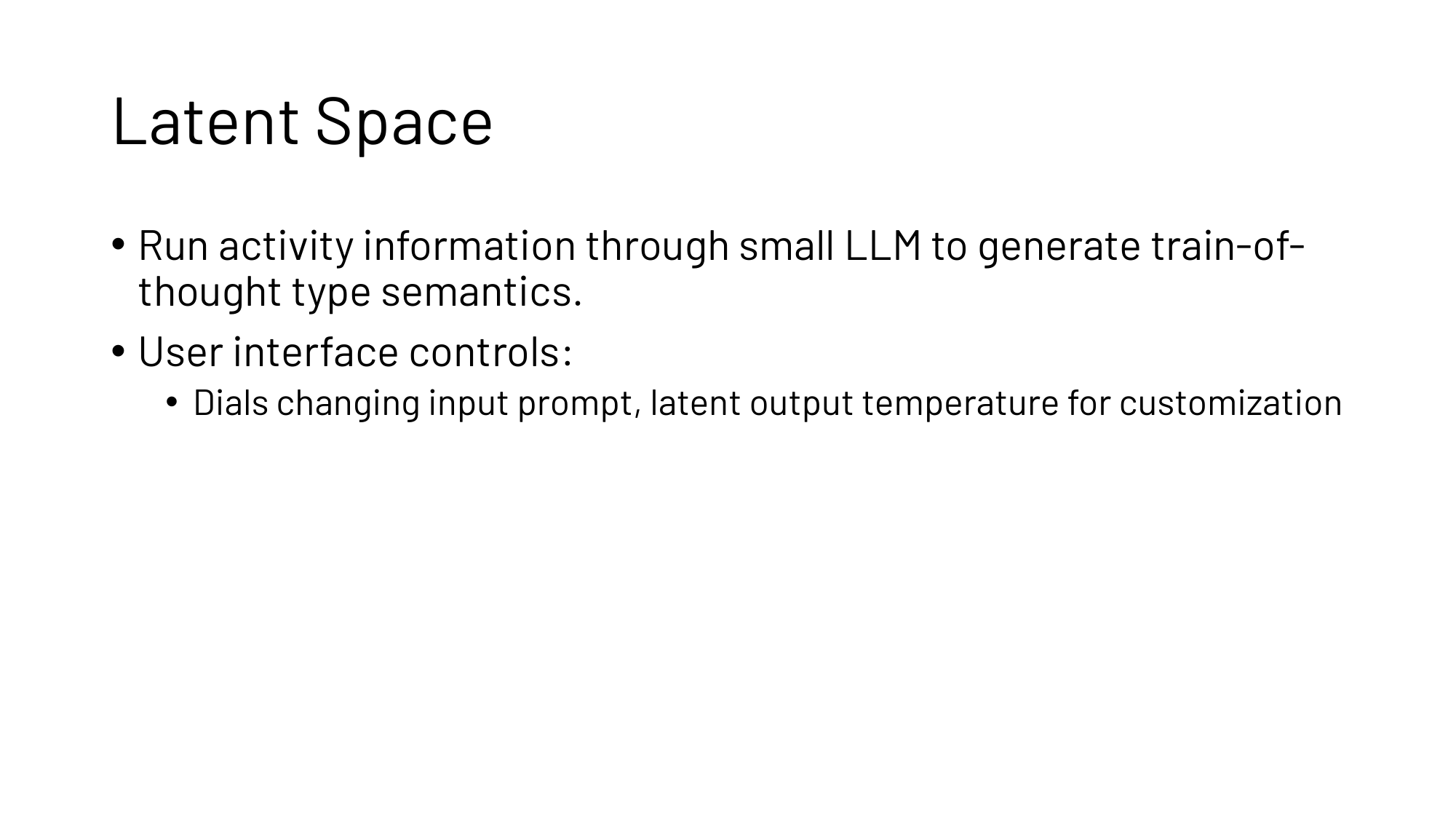

# Latent Space
Run activity information through small LLM to generate train-of-thought type semantics.
User interface controls:
Dials changing input prompt, latent output temperature for customization